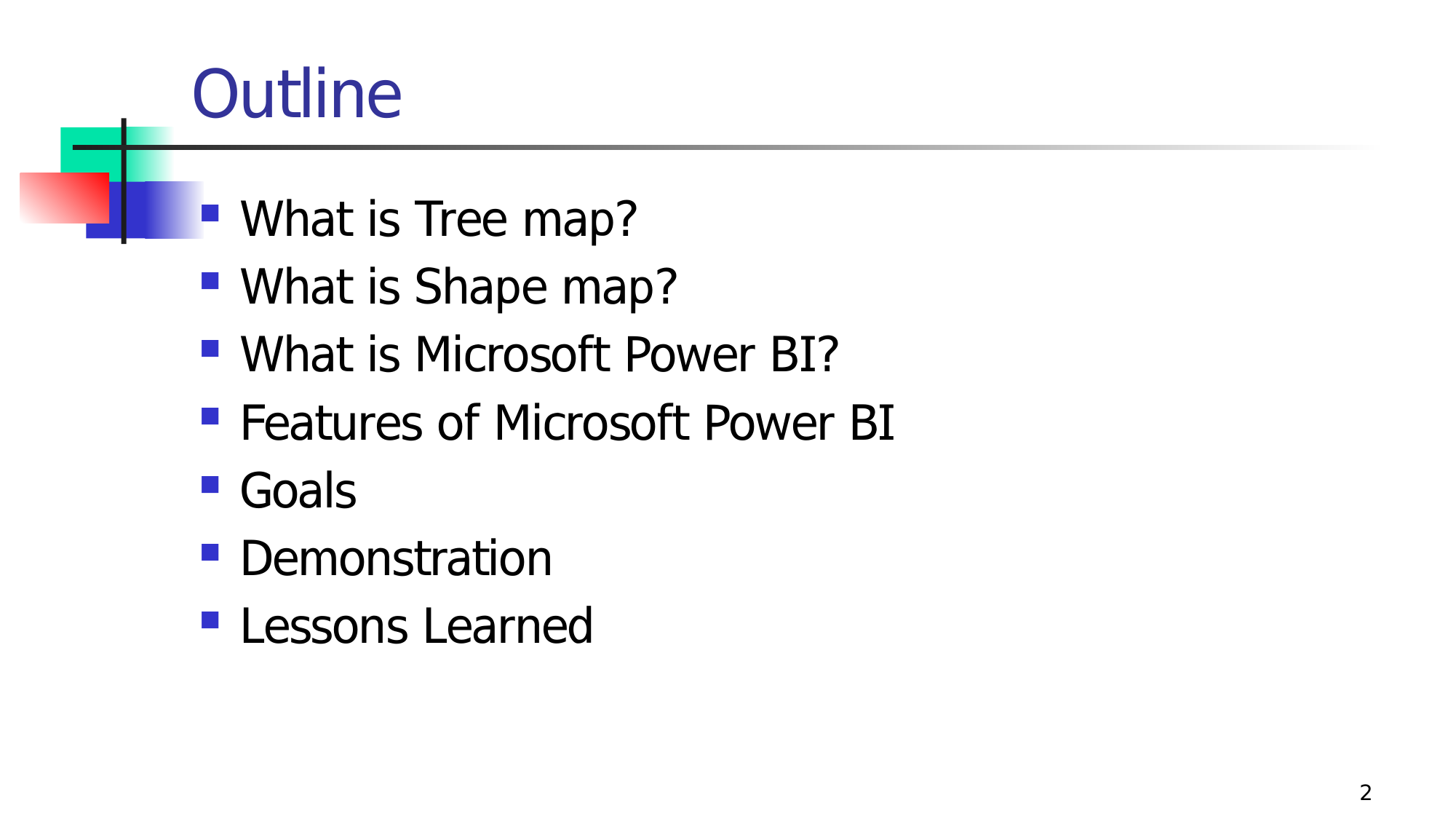

# Outline
What is Tree map?
What is Shape map?
What is Microsoft Power BI?
Features of Microsoft Power BI
Goals
Demonstration
Lessons Learned

2